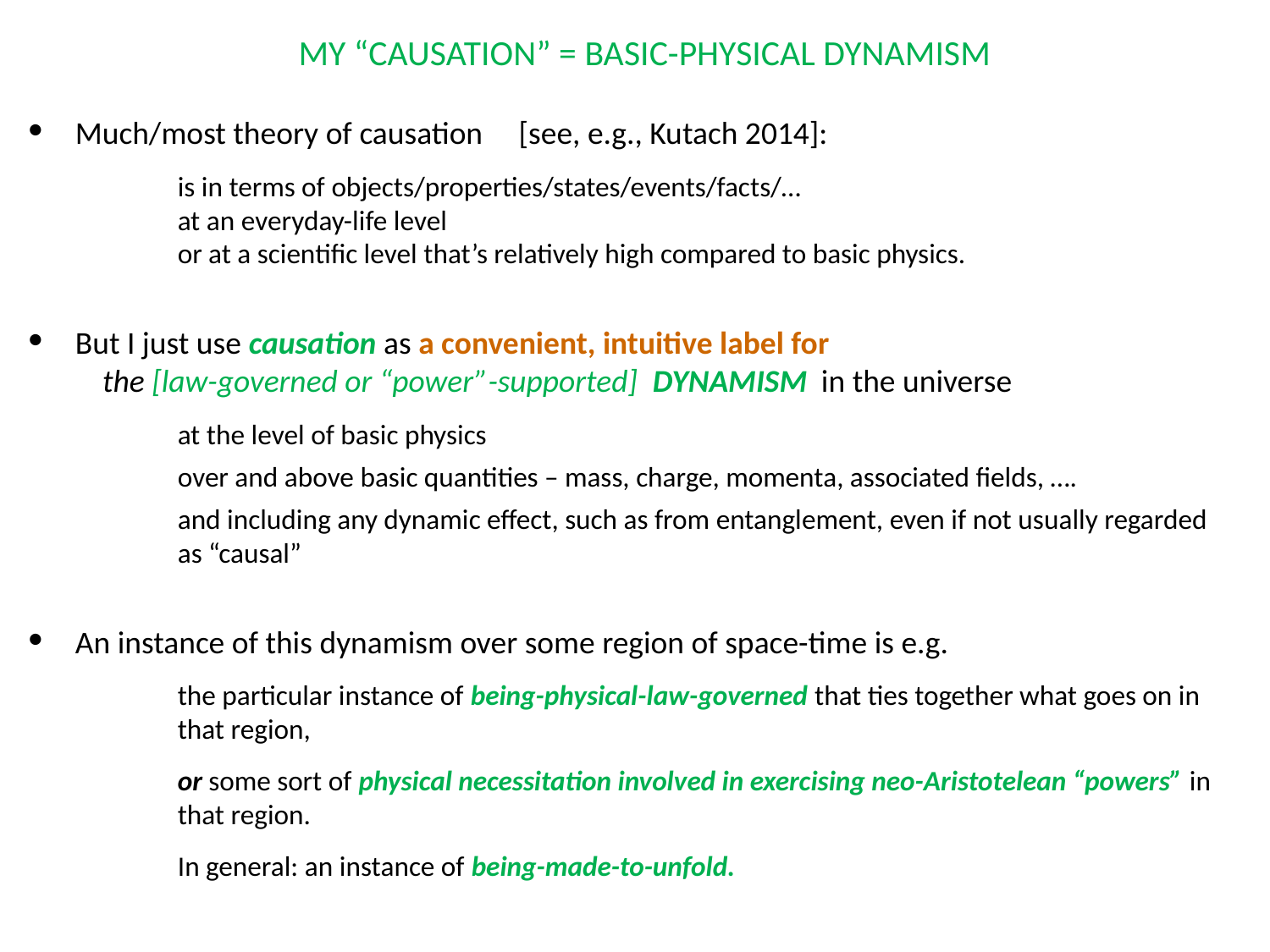

# MY “CAUSATION” = BASIC-PHYSICAL DYNAMISM
Much/most theory of causation     [see, e.g., Kutach 2014]:
is in terms of objects/properties/states/events/facts/…
at an everyday-life level
or at a scientific level that’s relatively high compared to basic physics.
But I just use causation as a convenient, intuitive label for
the [law-governed or “power”-supported]  DYNAMISM  in the universe
at the level of basic physics
over and above basic quantities – mass, charge, momenta, associated fields, ….
and including any dynamic effect, such as from entanglement, even if not usually regarded as “causal”
An instance of this dynamism over some region of space-time is e.g.
the particular instance of being-physical-law-governed that ties together what goes on in that region,
or some sort of physical necessitation involved in exercising neo-Aristotelean “powers” in that region.
In general: an instance of being-made-to-unfold.